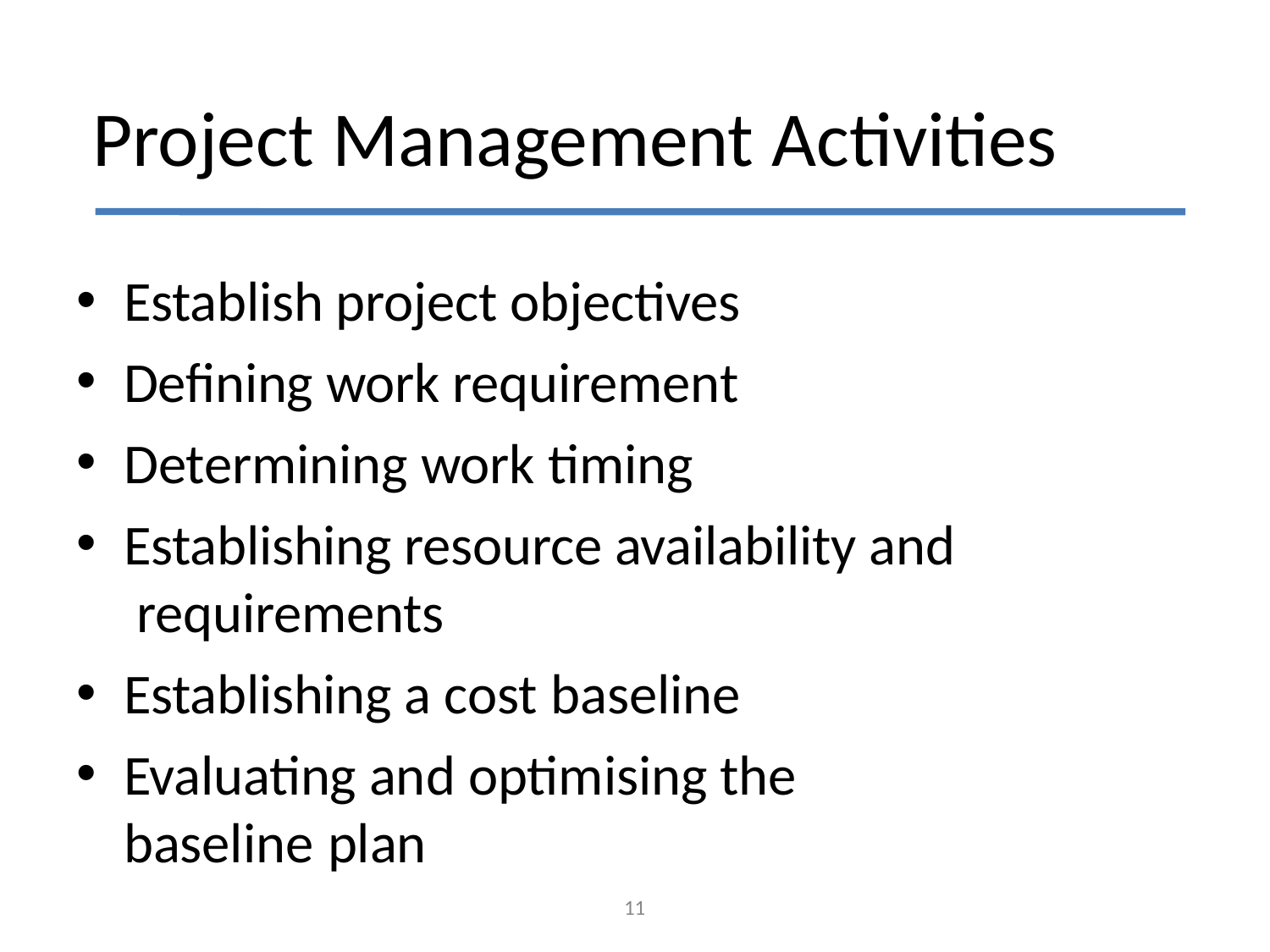

# Project Management Activities

Establish project objectives
Defining work requirement
Determining work timing
Establishing resource availability and  requirements
Establishing a cost baseline
Evaluating and optimising the baseline plan
11